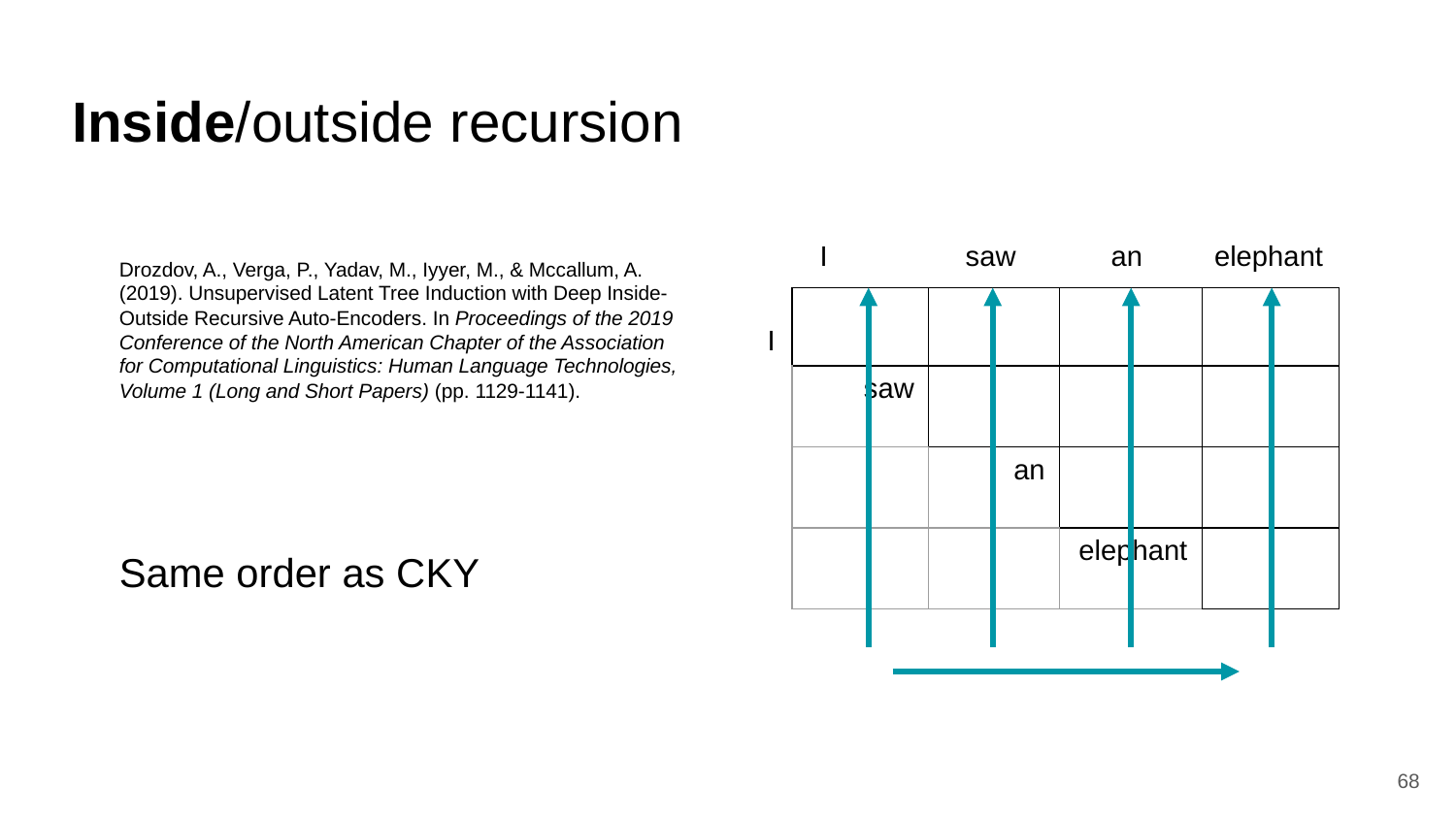

Inside/outside recursion
I 	saw	an         elephant
Drozdov, A., Verga, P., Yadav, M., Iyyer, M., & Mccallum, A. (2019). Unsupervised Latent Tree Induction with Deep Inside-Outside Recursive Auto-Encoders. In Proceedings of the 2019 Conference of the North American Chapter of the Association for Computational Linguistics: Human Language Technologies, Volume 1 (Long and Short Papers) (pp. 1129-1141).

Same order as CKY
|  |  |  |  |
| --- | --- | --- | --- |
| saw |  |  |  |
|  | an |  |  |
|  |  | elephant |  |
I
68